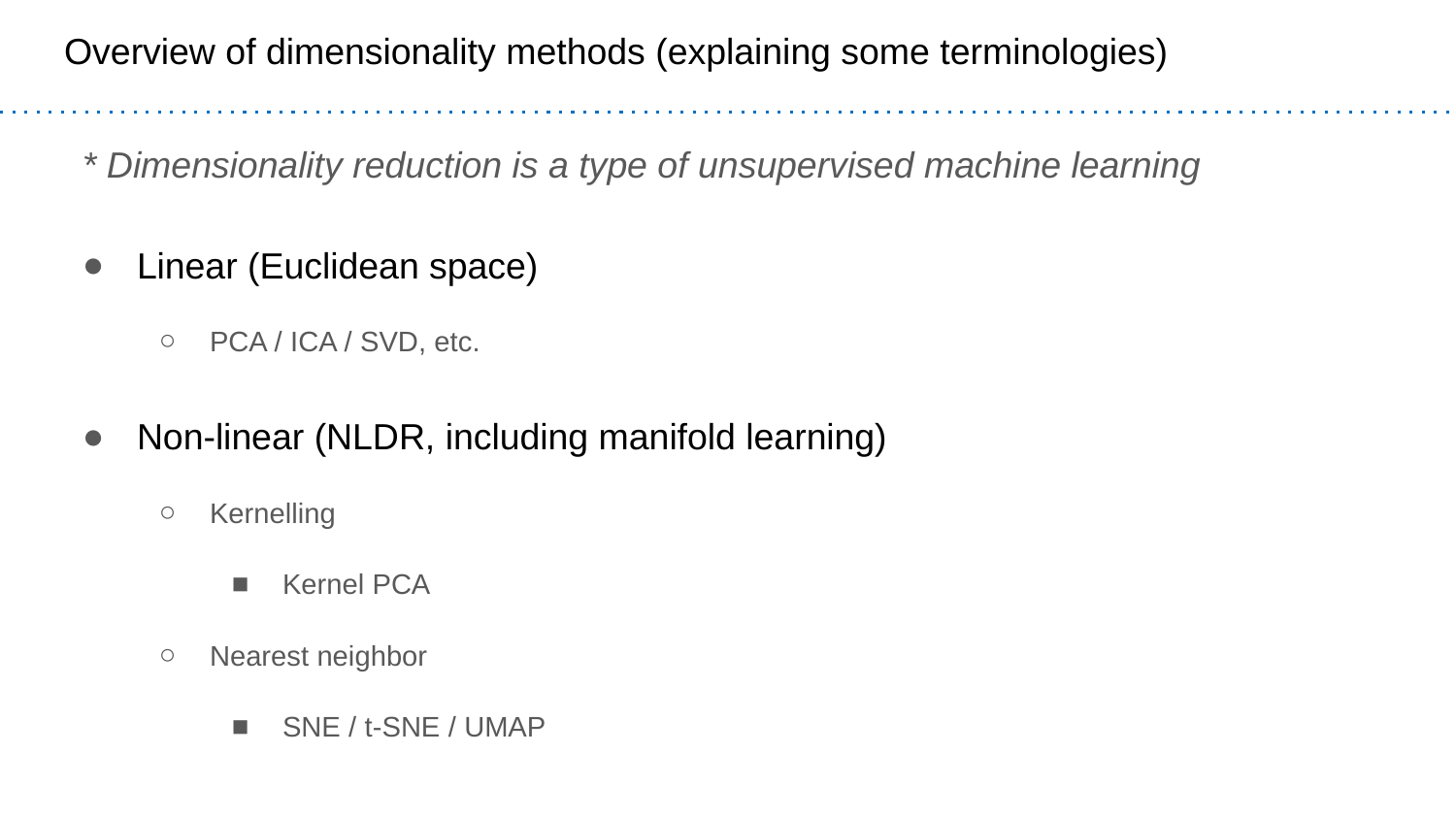

# Overview of dimensionality methods (explaining some terminologies)
* Dimensionality reduction is a type of unsupervised machine learning

Linear (Euclidean space)
PCA / ICA / SVD, etc.

Non-linear (NLDR, including manifold learning)
Kernelling
Kernel PCA
Nearest neighbor
SNE / t-SNE / UMAP